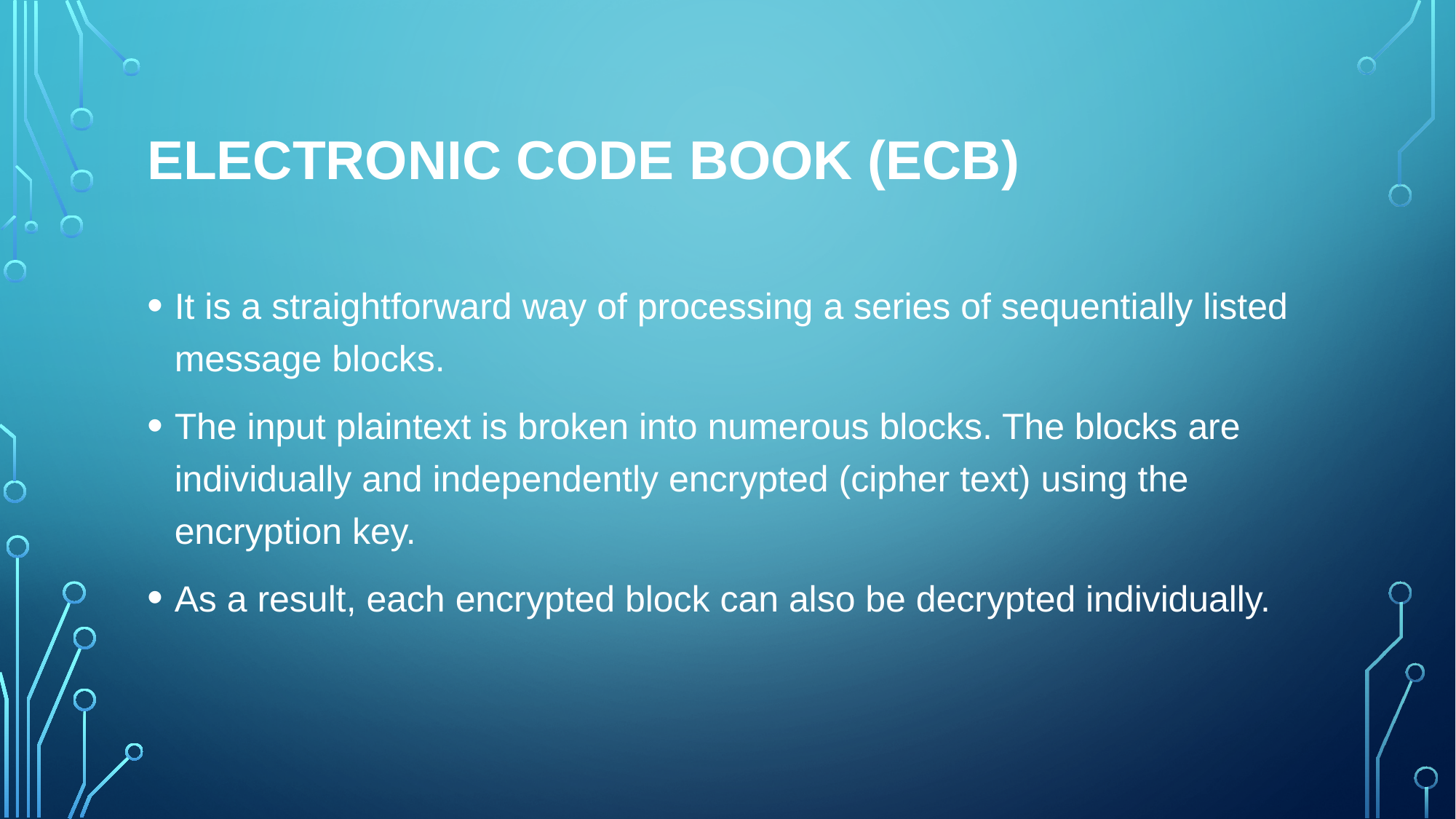

# Electronic Code Book (ECB)
It is a straightforward way of processing a series of sequentially listed message blocks.
The input plaintext is broken into numerous blocks. The blocks are individually and independently encrypted (cipher text) using the encryption key.
As a result, each encrypted block can also be decrypted individually.